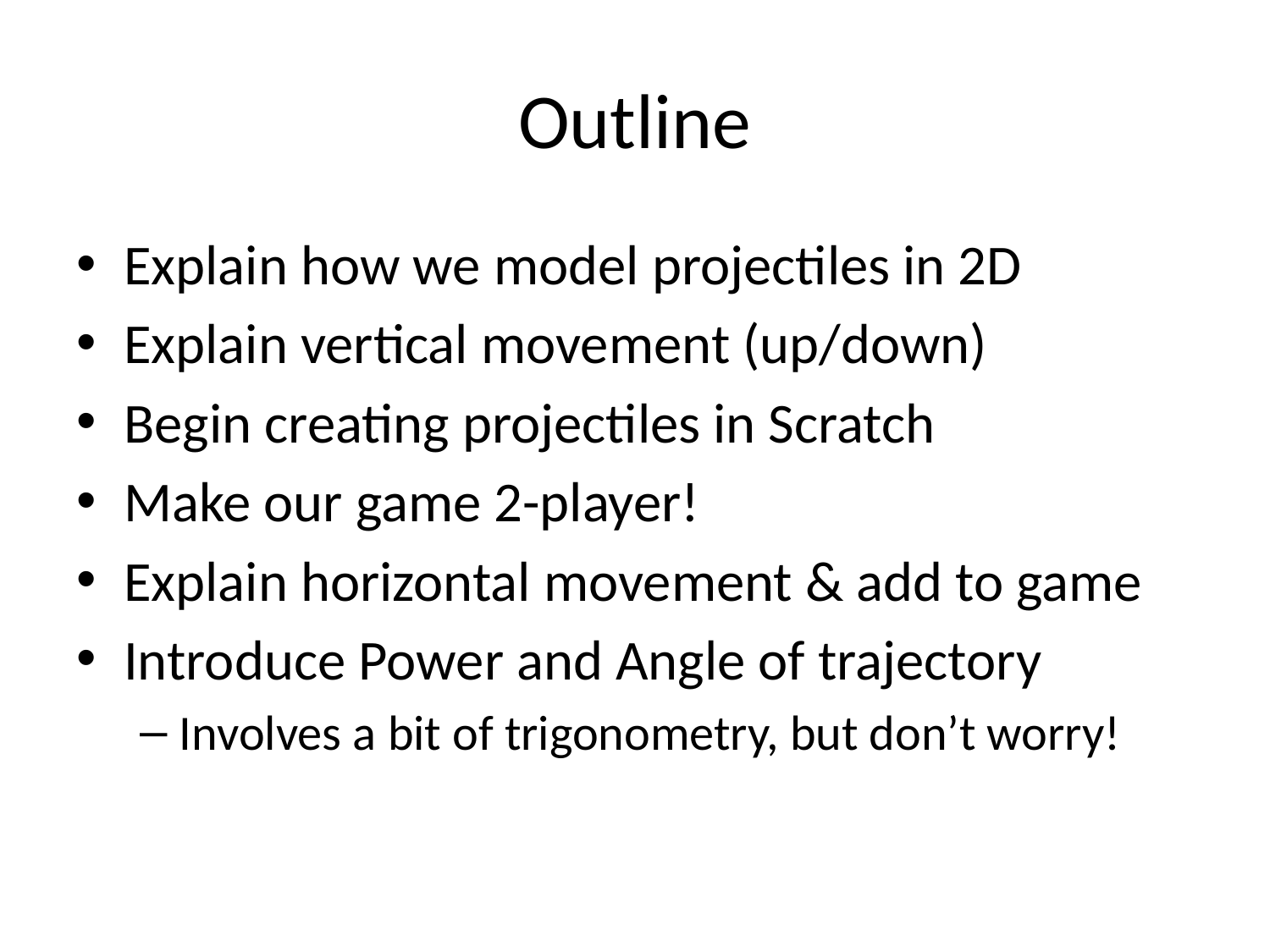

# Outline
Explain how we model projectiles in 2D
Explain vertical movement (up/down)
Begin creating projectiles in Scratch
Make our game 2-player!
Explain horizontal movement & add to game
Introduce Power and Angle of trajectory
Involves a bit of trigonometry, but don’t worry!